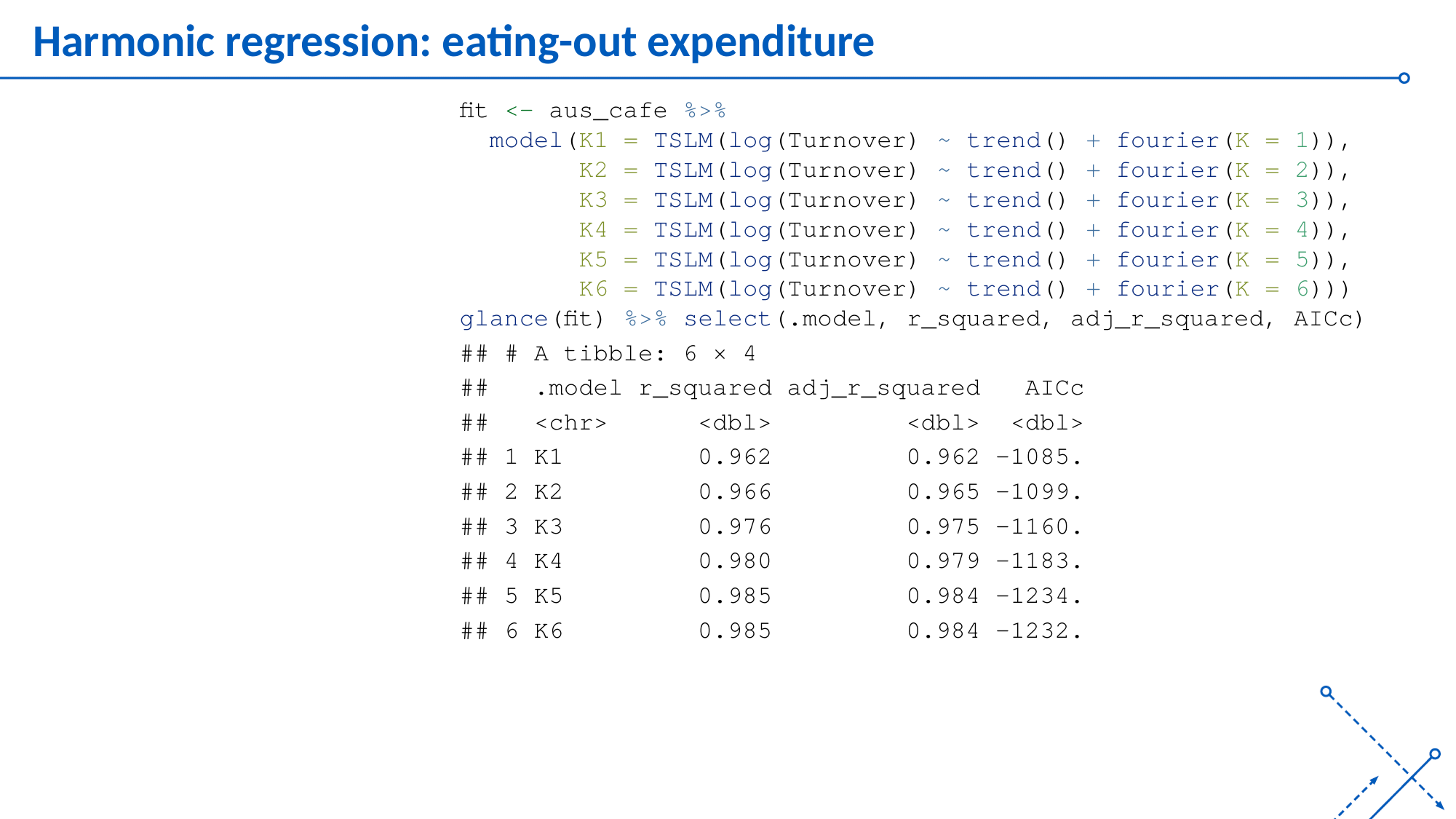

# Harmonic regression: eating-out expenditure
fit <- aus_cafe %>%
  model(K1 = TSLM(log(Turnover) ~ trend() + fourier(K = 1)),
        K2 = TSLM(log(Turnover) ~ trend() + fourier(K = 2)),
        K3 = TSLM(log(Turnover) ~ trend() + fourier(K = 3)),
        K4 = TSLM(log(Turnover) ~ trend() + fourier(K = 4)),
        K5 = TSLM(log(Turnover) ~ trend() + fourier(K = 5)),
        K6 = TSLM(log(Turnover) ~ trend() + fourier(K = 6)))
glance(fit) %>% select(.model, r_squared, adj_r_squared, AICc)
## # A tibble: 6 × 4
##   .model r_squared adj_r_squared   AICc
##   <chr>      <dbl>         <dbl>  <dbl>
## 1 K1         0.962         0.962 -1085.
## 2 K2         0.966         0.965 -1099.
## 3 K3         0.976         0.975 -1160.
## 4 K4         0.980         0.979 -1183.
## 5 K5         0.985         0.984 -1234.
## 6 K6         0.985         0.984 -1232.